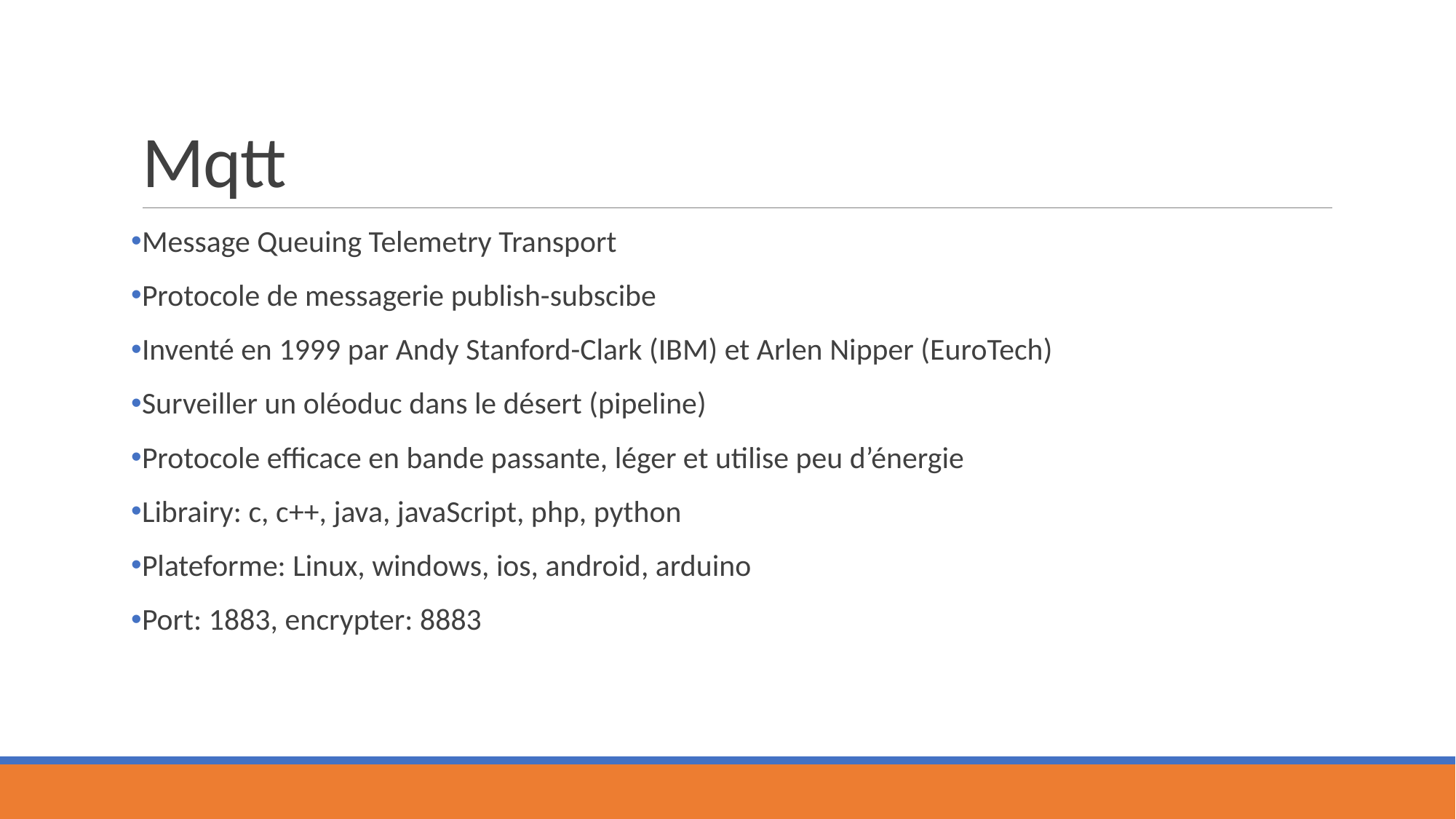

# Mqtt
Message Queuing Telemetry Transport
Protocole de messagerie publish-subscibe
Inventé en 1999 par Andy Stanford-Clark (IBM) et Arlen Nipper (EuroTech)
Surveiller un oléoduc dans le désert (pipeline)
Protocole efficace en bande passante, léger et utilise peu d’énergie
Librairy: c, c++, java, javaScript, php, python
Plateforme: Linux, windows, ios, android, arduino
Port: 1883, encrypter: 8883